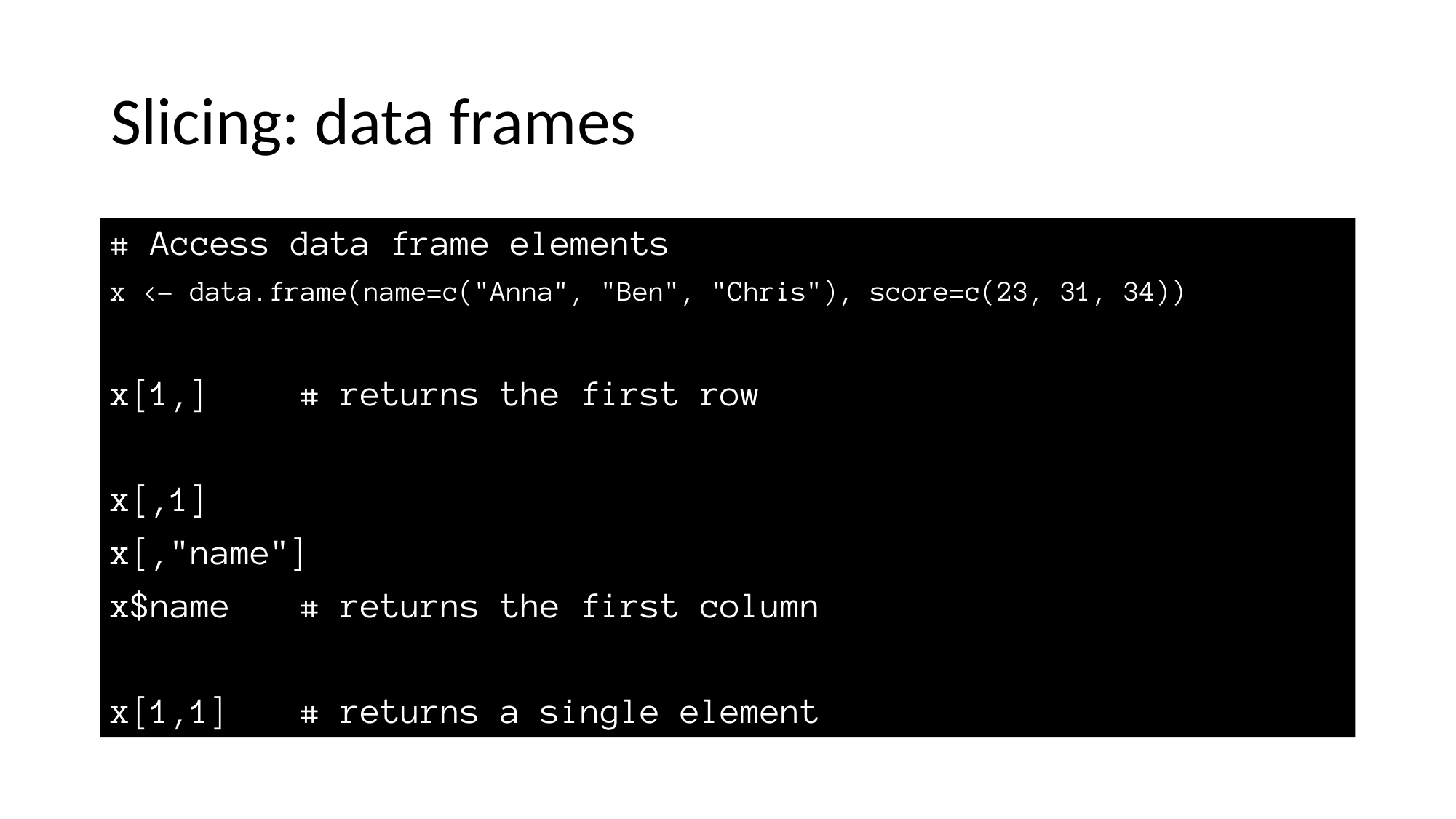

# Slicing: data frames
# Access data frame elements
x <- data.frame(name=c("Anna", "Ben", "Chris"), score=c(23, 31, 34))

x[1,]	# returns the first row

x[,1]
x[,"name"]
x$name	# returns the first column

x[1,1]	# returns a single element